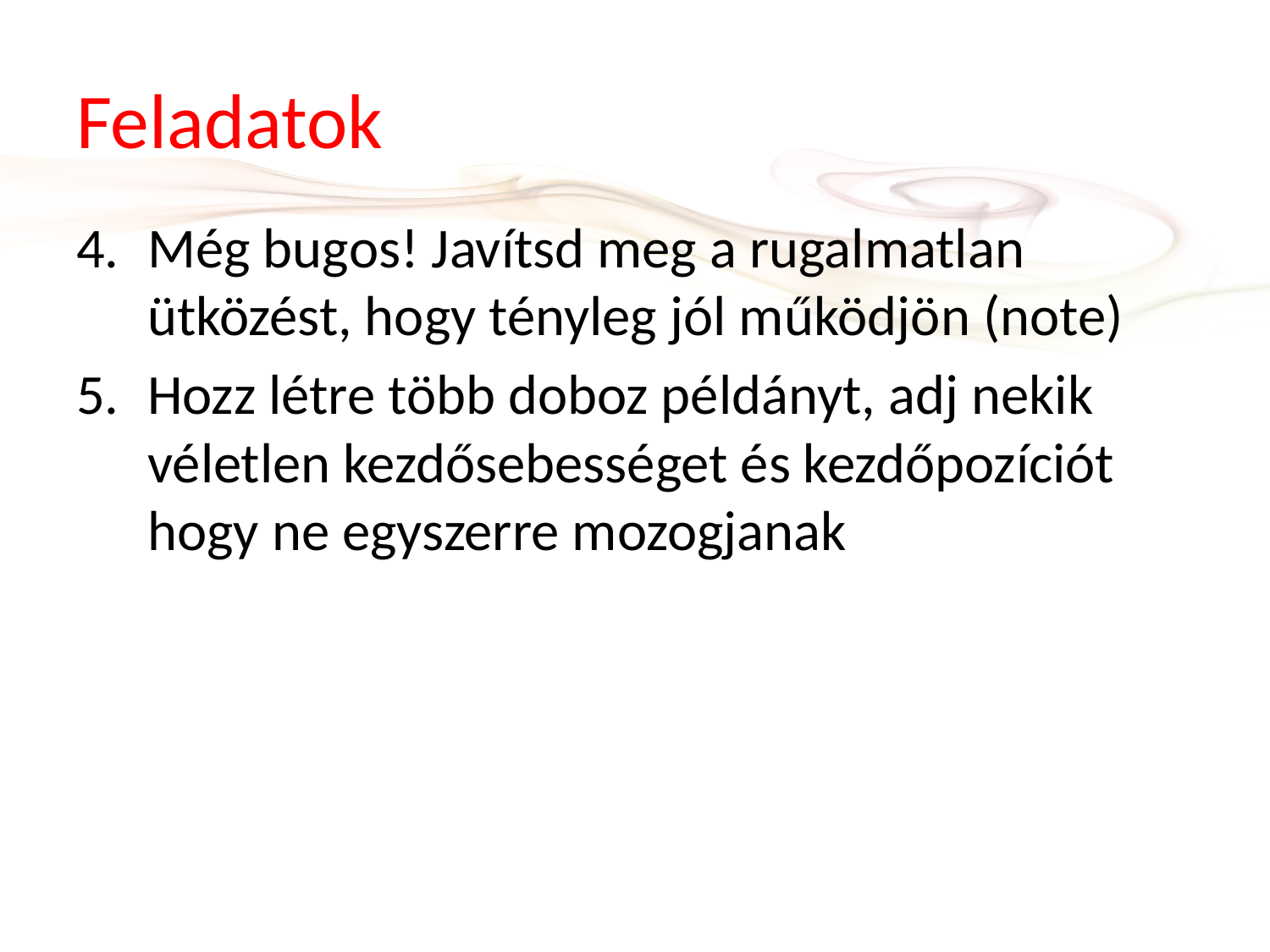

# Feladatok
Még bugos! Javítsd meg a rugalmatlan ütközést, hogy tényleg jól működjön (note)
Hozz létre több doboz példányt, adj nekik véletlen kezdősebességet és kezdőpozíciót hogy ne egyszerre mozogjanak